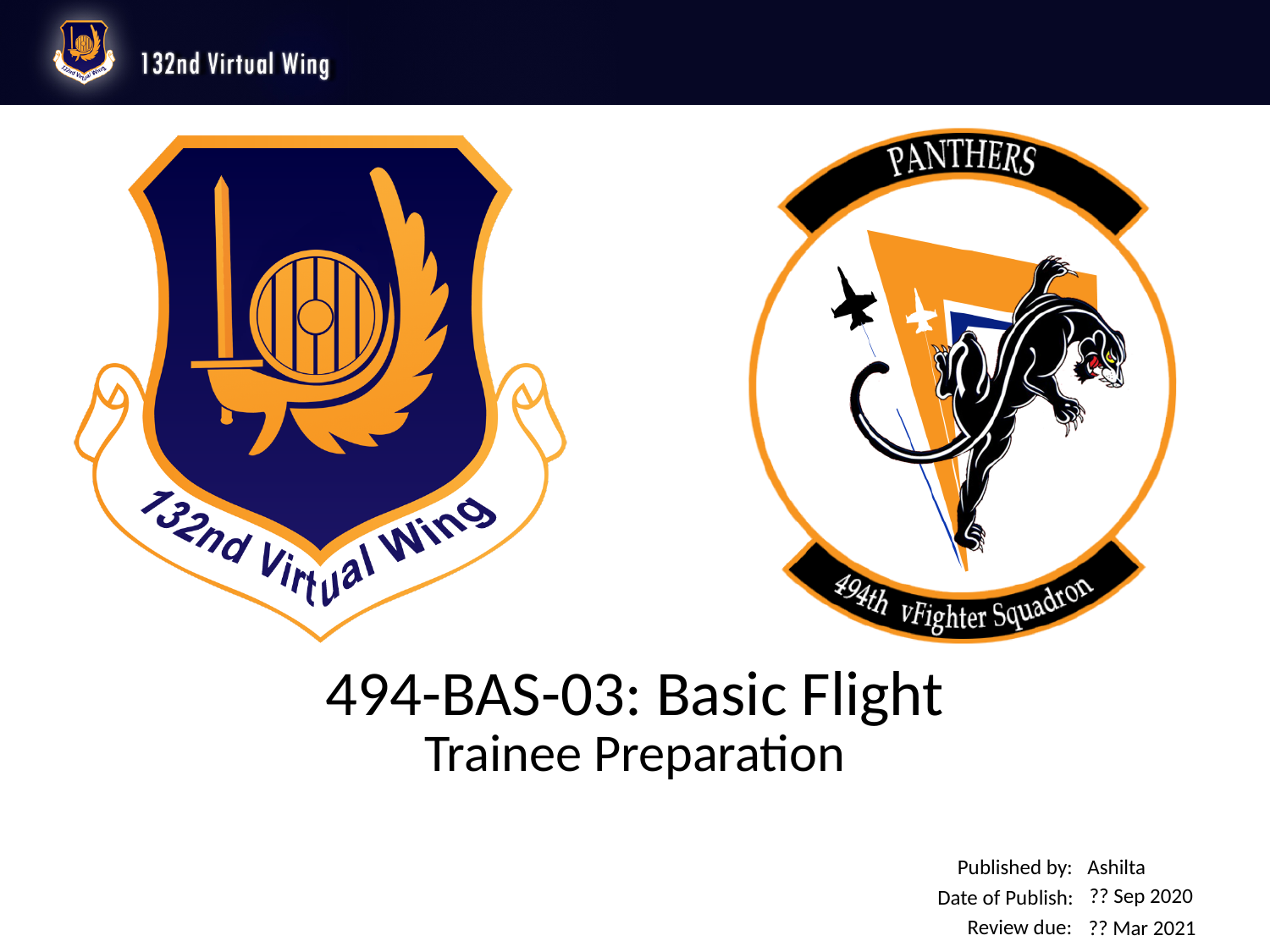

494-BAS-03: Basic Flight
Trainee Preparation
Ashilta
?? Sep 2020
?? Mar 2021